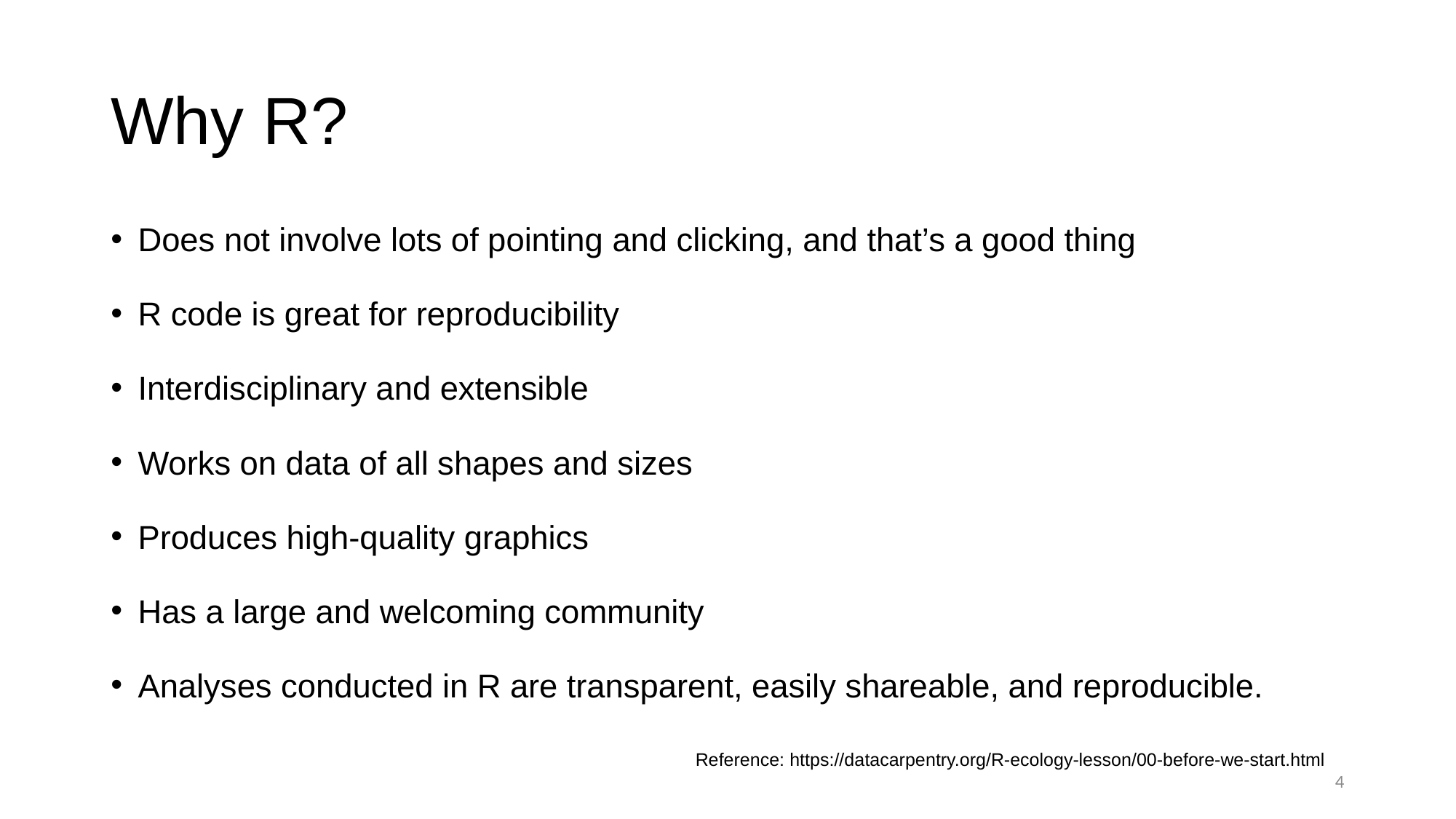

# Why R?
Does not involve lots of pointing and clicking, and that’s a good thing
R code is great for reproducibility
Interdisciplinary and extensible
Works on data of all shapes and sizes
Produces high-quality graphics
Has a large and welcoming community
Analyses conducted in R are transparent, easily shareable, and reproducible.

Reference: https://datacarpentry.org/R-ecology-lesson/00-before-we-start.html
4